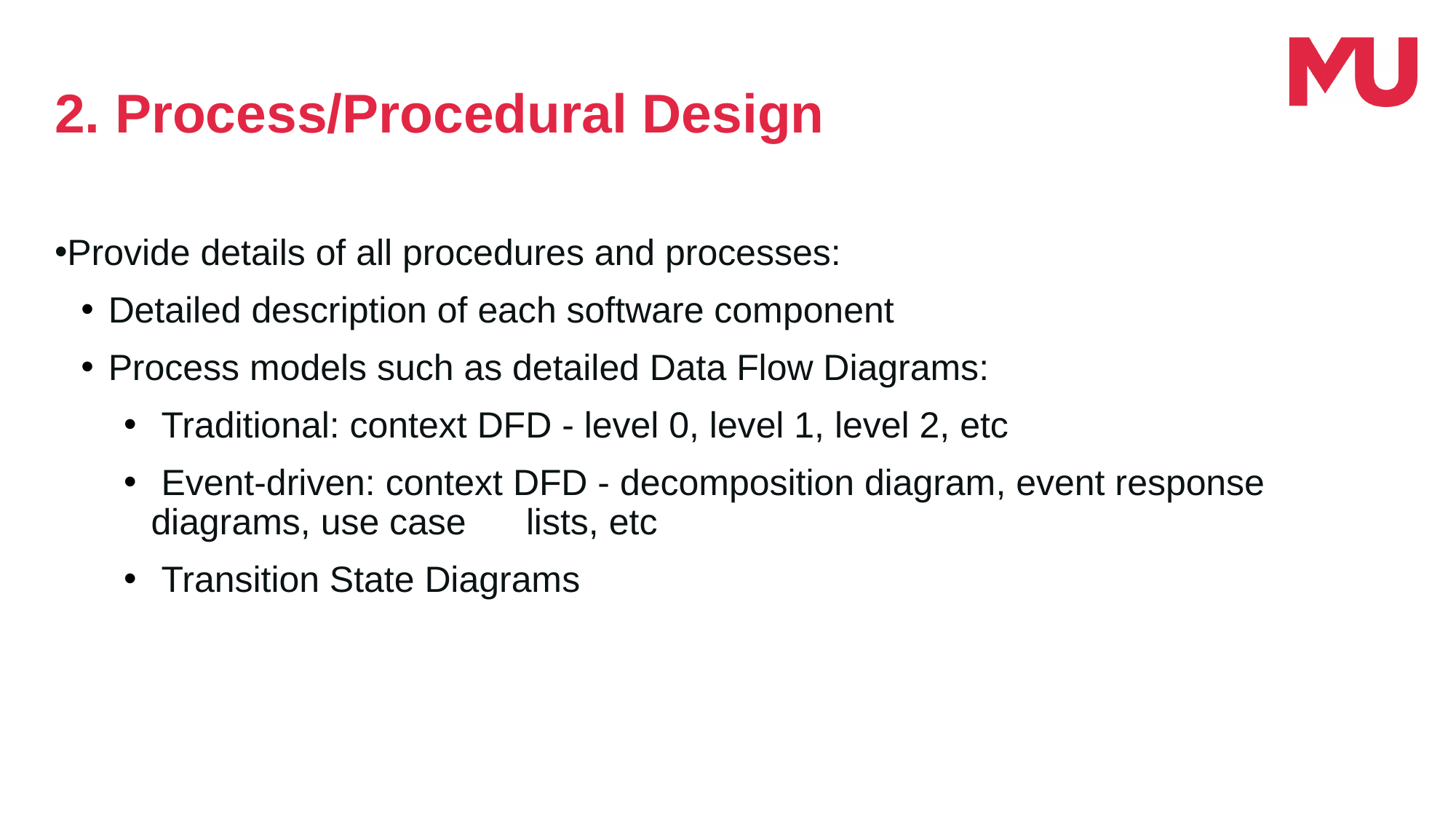

2. Process/Procedural Design
Provide details of all procedures and processes:
Detailed description of each software component
Process models such as detailed Data Flow Diagrams:
 Traditional: context DFD - level 0, level 1, level 2, etc
 Event-driven: context DFD - decomposition diagram, event response diagrams, use case 	lists, etc
 Transition State Diagrams